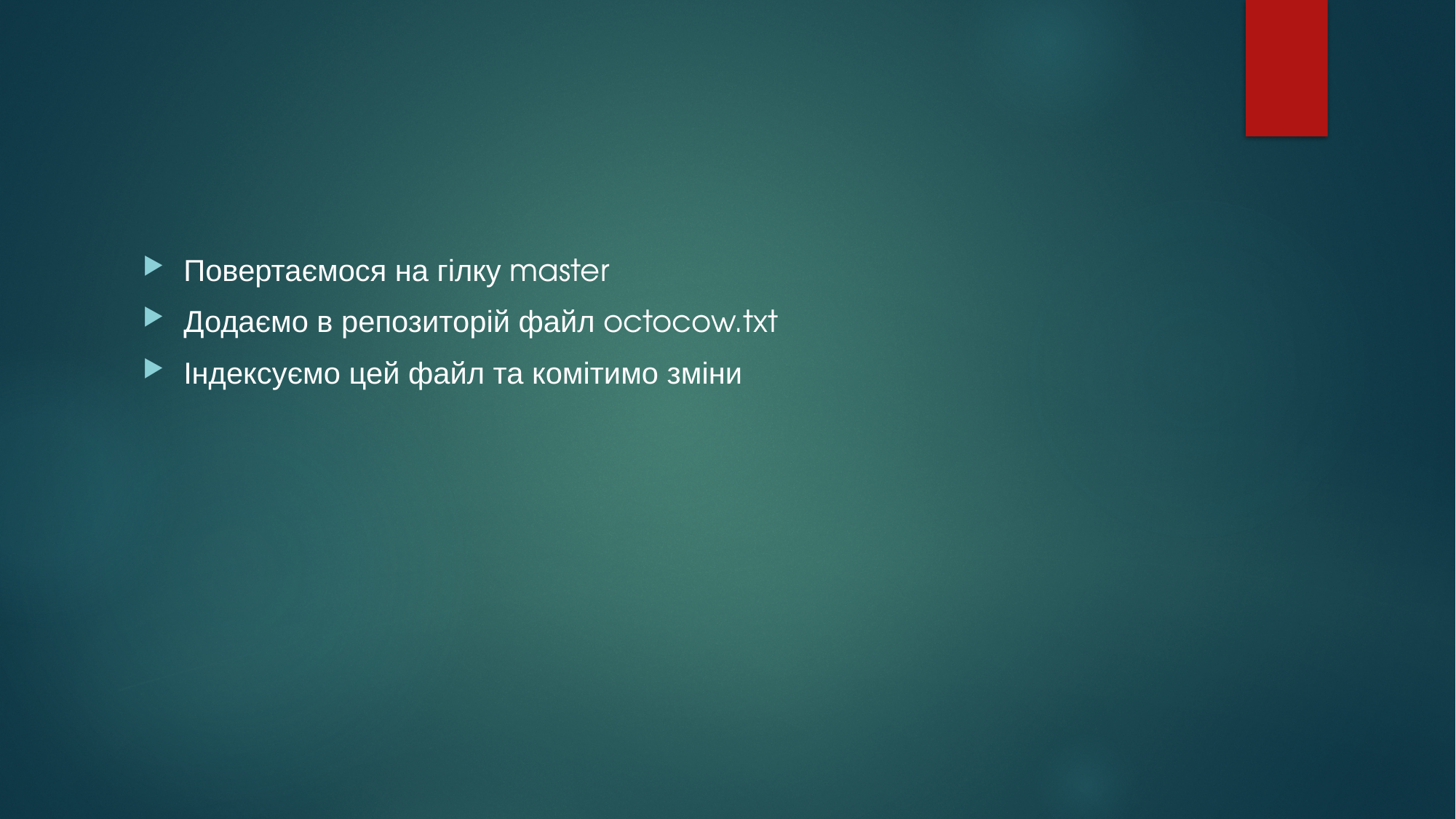

#
Повертаємося на гілку master
Додаємо в репозиторій файл octocow.txt
Індексуємо цей файл та комітимо зміни